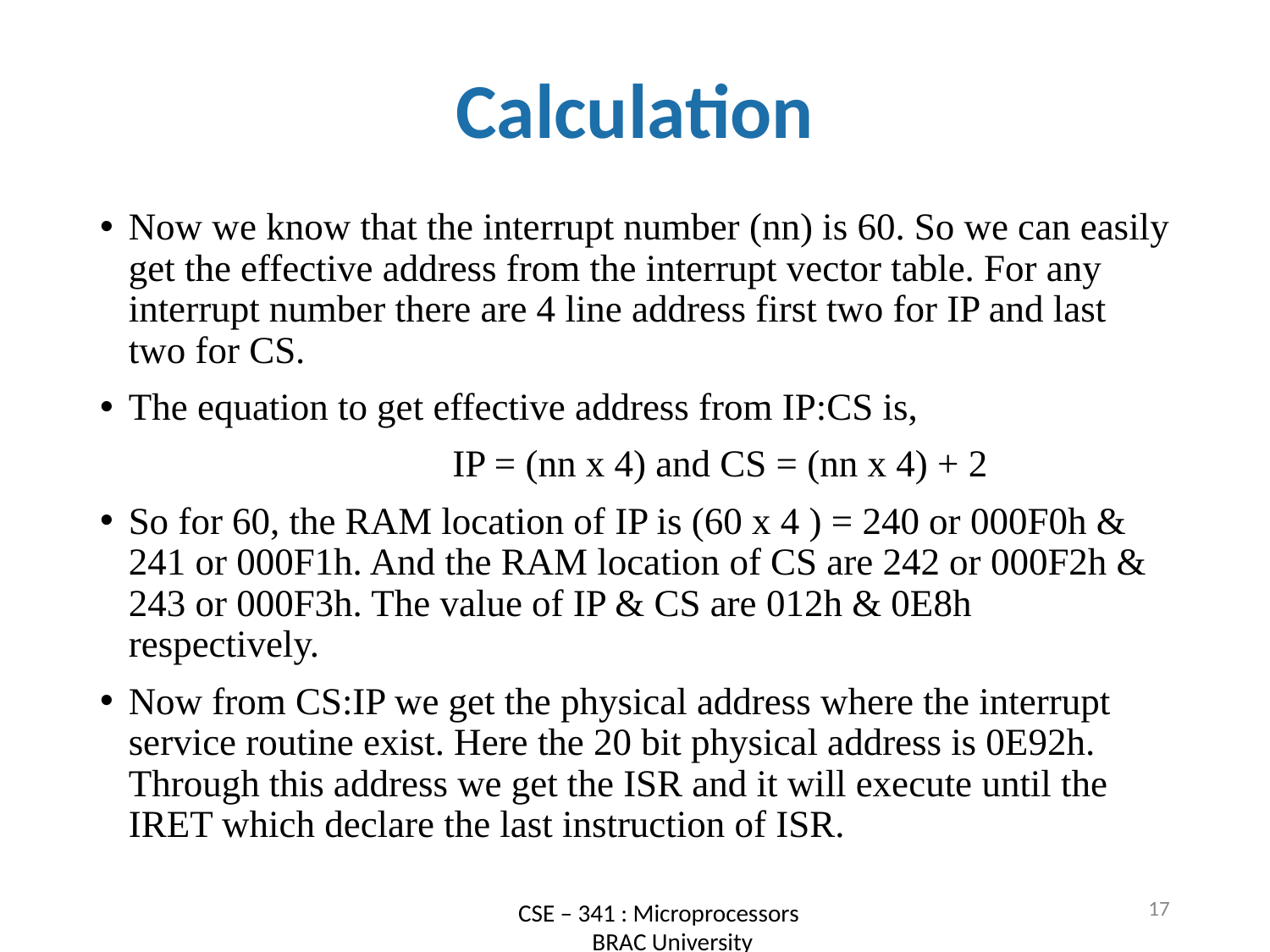

# Calculation
Now we know that the interrupt number (nn) is 60. So we can easily get the effective address from the interrupt vector table. For any interrupt number there are 4 line address first two for IP and last two for CS.
The equation to get effective address from IP:CS is,
                                     IP = (nn x 4) and CS = (nn x 4) + 2
So for 60, the RAM location of IP is (60 x 4 ) = 240 or 000F0h & 241 or 000F1h. And the RAM location of CS are 242 or 000F2h & 243 or 000F3h. The value of IP & CS are 012h & 0E8h respectively.
Now from CS:IP we get the physical address where the interrupt service routine exist. Here the 20 bit physical address is 0E92h. Through this address we get the ISR and it will execute until the IRET which declare the last instruction of ISR.
17
CSE – 341 : Microprocessors
    BRAC University